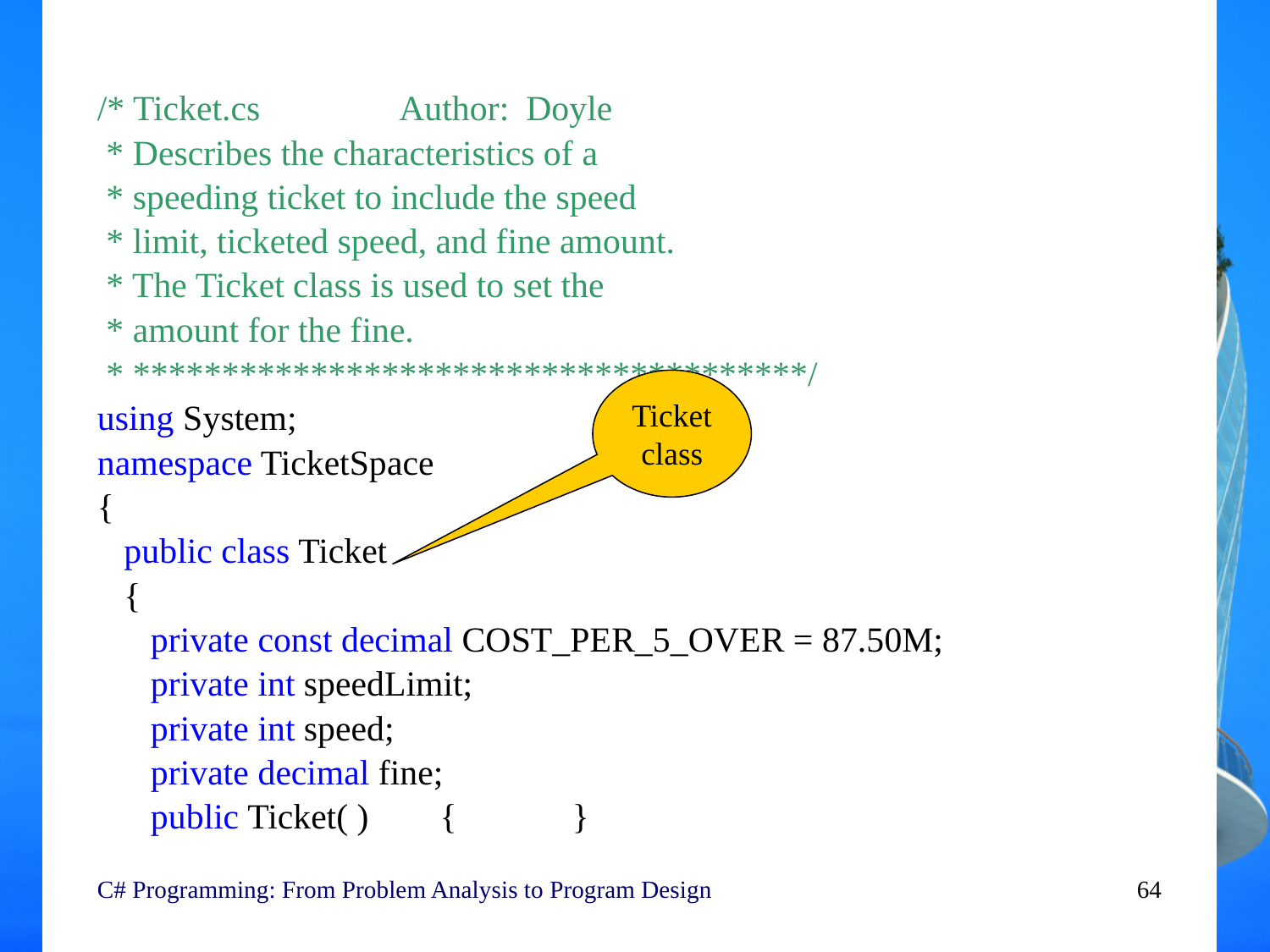

/* Ticket.cs		Author:	Doyle
 * Describes the characteristics of a
 * speeding ticket to include the speed
 * limit, ticketed speed, and fine amount.
 * The Ticket class is used to set the
 * amount for the fine.
 * **************************************/
using System;
namespace TicketSpace
{
   public class Ticket
   {
      private const decimal COST_PER_5_OVER = 87.50M;
      private int speedLimit;
      private int speed;
      private decimal fine;
      public Ticket( )        {             }

Ticket class
C# Programming: From Problem Analysis to Program Design

64